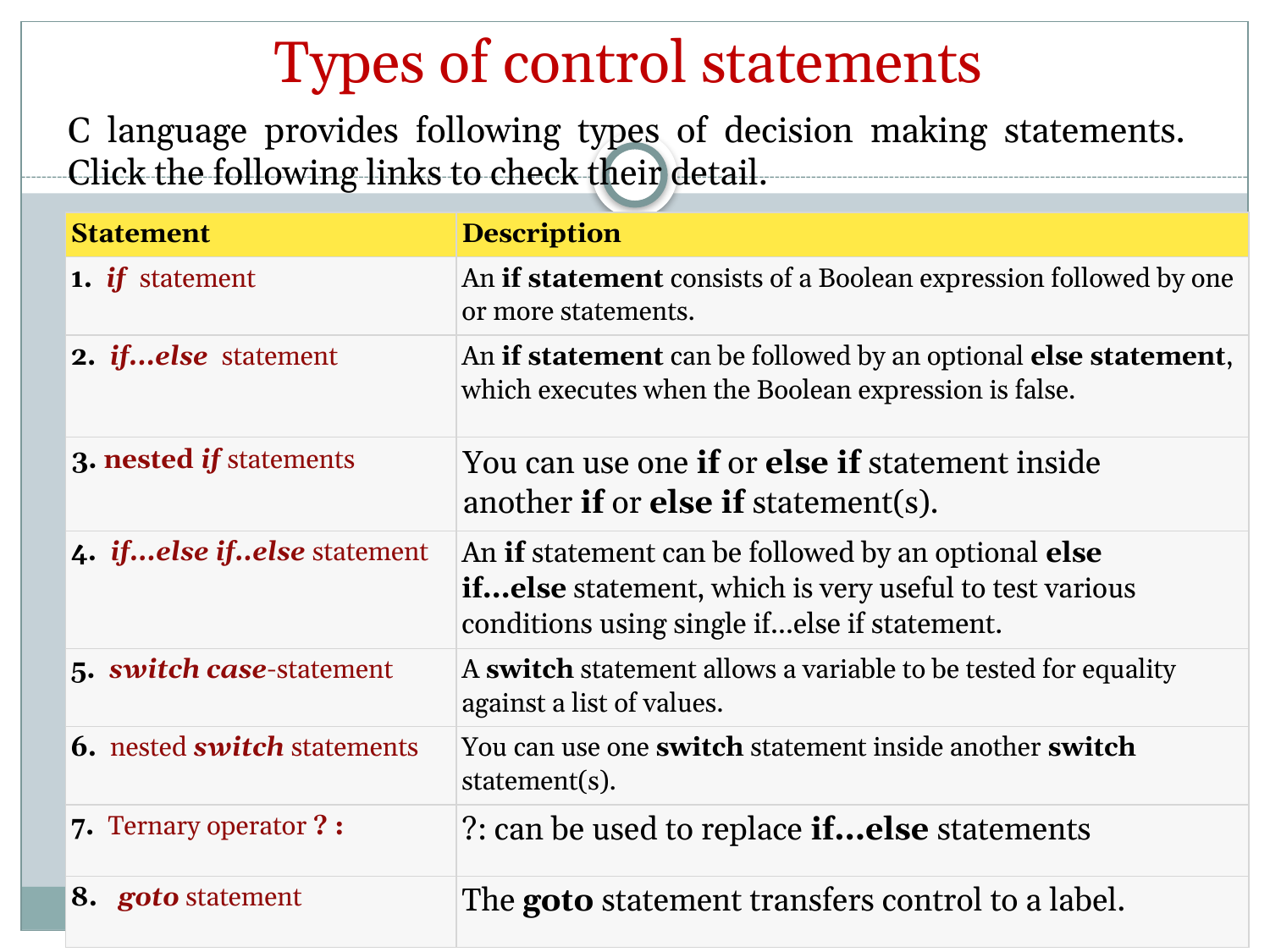

# Types of control statements
C language provides following types of decision making statements. Click the following links to check their detail.
| Statement | Description |
| --- | --- |
| 1. if statement | An if statement consists of a Boolean expression followed by one or more statements. |
| 2. if...else statement | An if statement can be followed by an optional else statement, which executes when the Boolean expression is false. |
| 3. nested if statements | You can use one if or else if statement inside another if or else if statement(s). |
| 4. if...else if..else statement | An if statement can be followed by an optional else if...else statement, which is very useful to test various conditions using single if...else if statement. |
| 5. switch case-statement | A switch statement allows a variable to be tested for equality against a list of values. |
| 6. nested switch statements | You can use one switch statement inside another switch statement(s). |
| 7. Ternary operator ? : | ?: can be used to replace if...else statements |
| 8. goto statement | The goto statement transfers control to a label. |